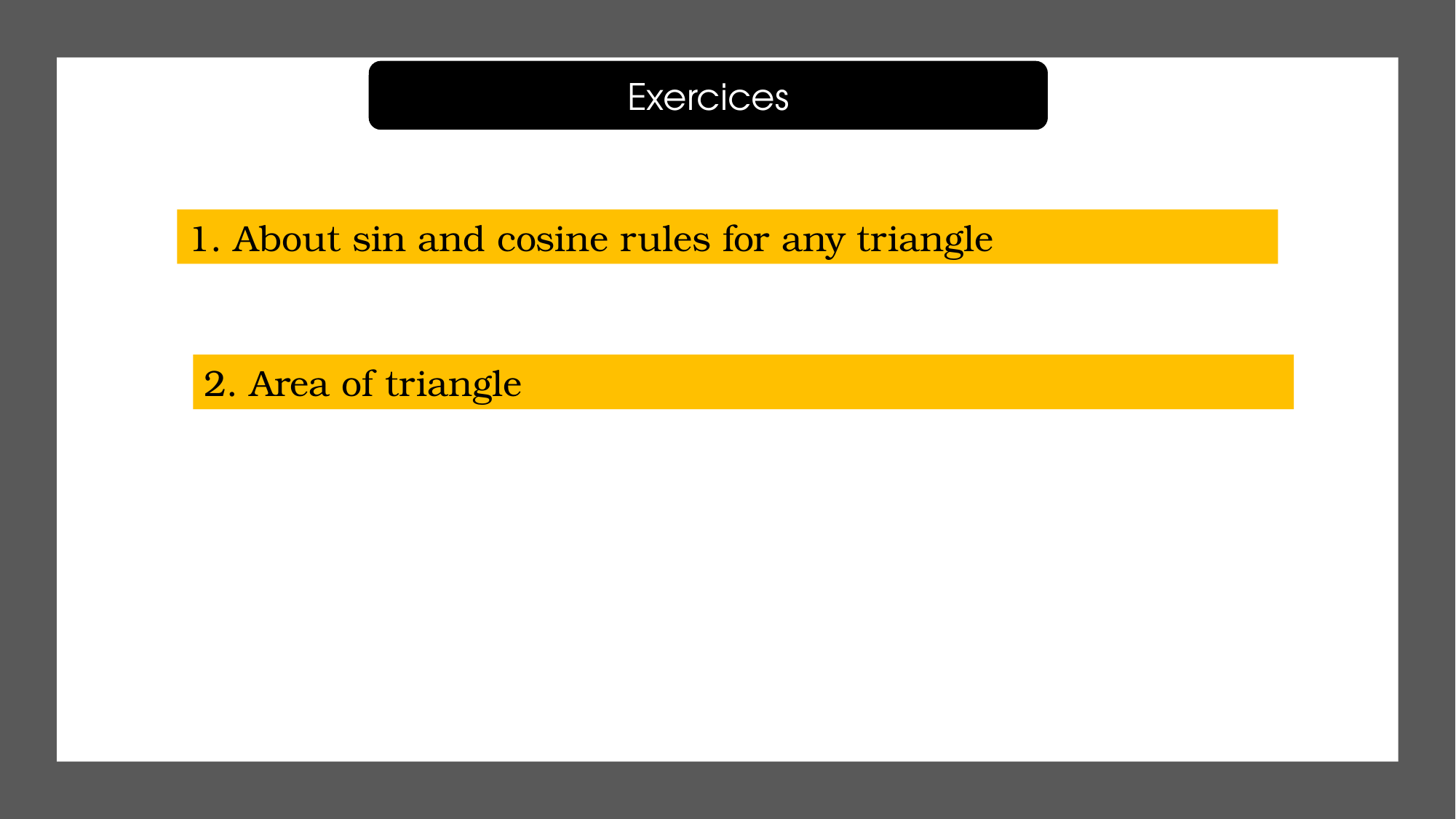

Exercices
1. About sin and cosine rules for any triangle
2. Area of triangle